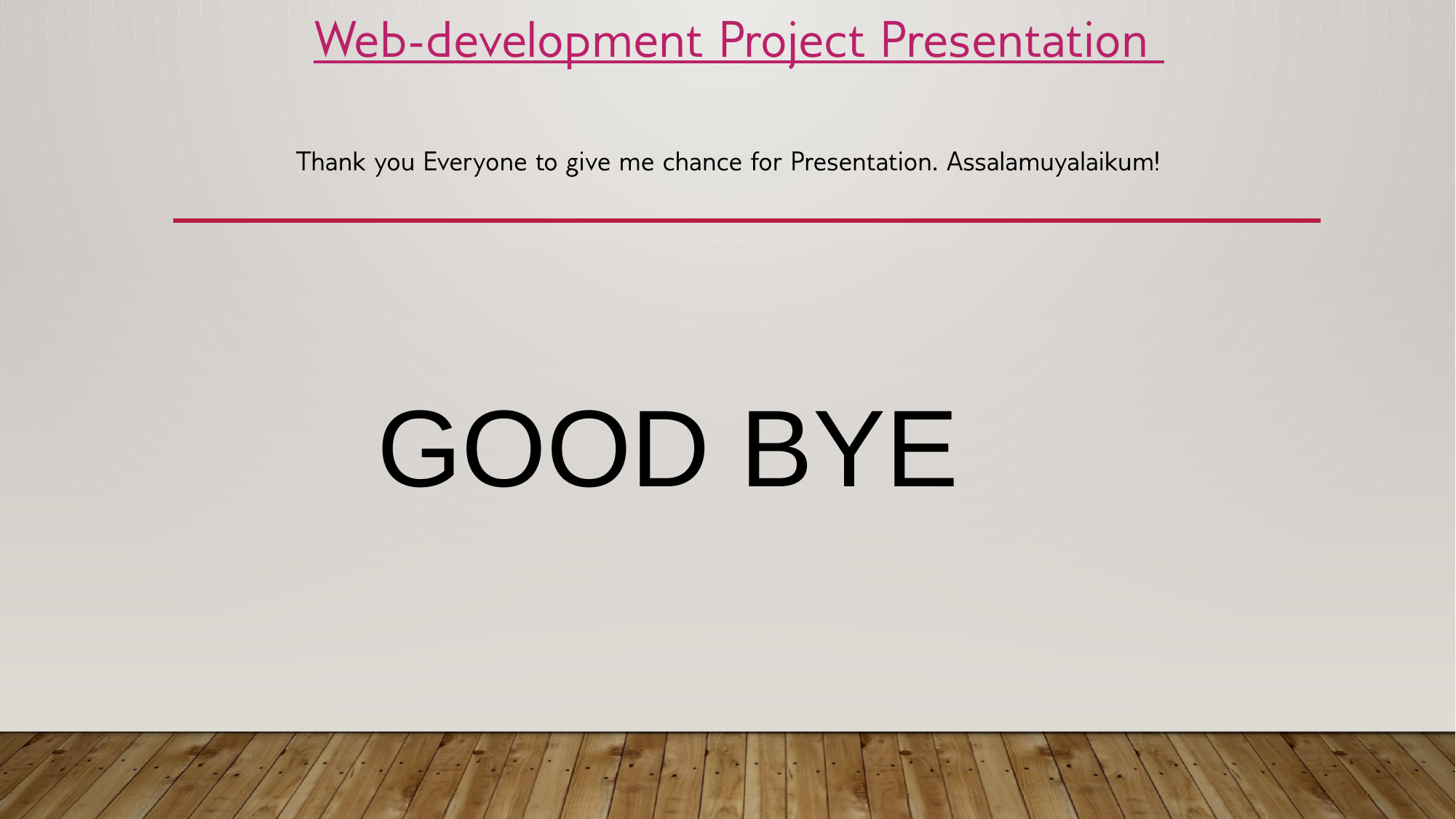

Web-development Project Presentation
Thank you Everyone to give me chance for Presentation. Assalamuyalaikum!
GOOD BYE